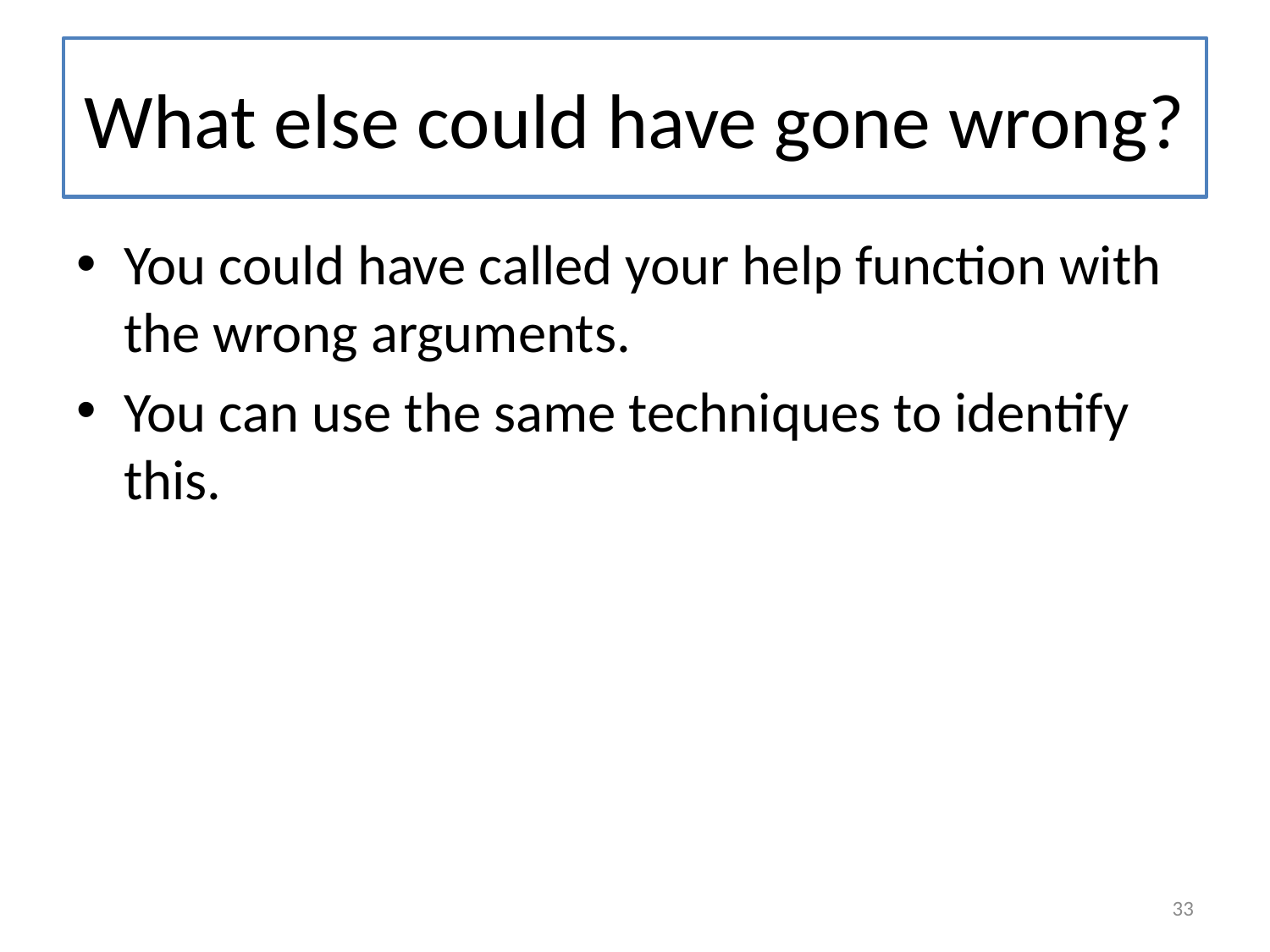

# What else could have gone wrong?
You could have called your help function with the wrong arguments.
You can use the same techniques to identify this.
33